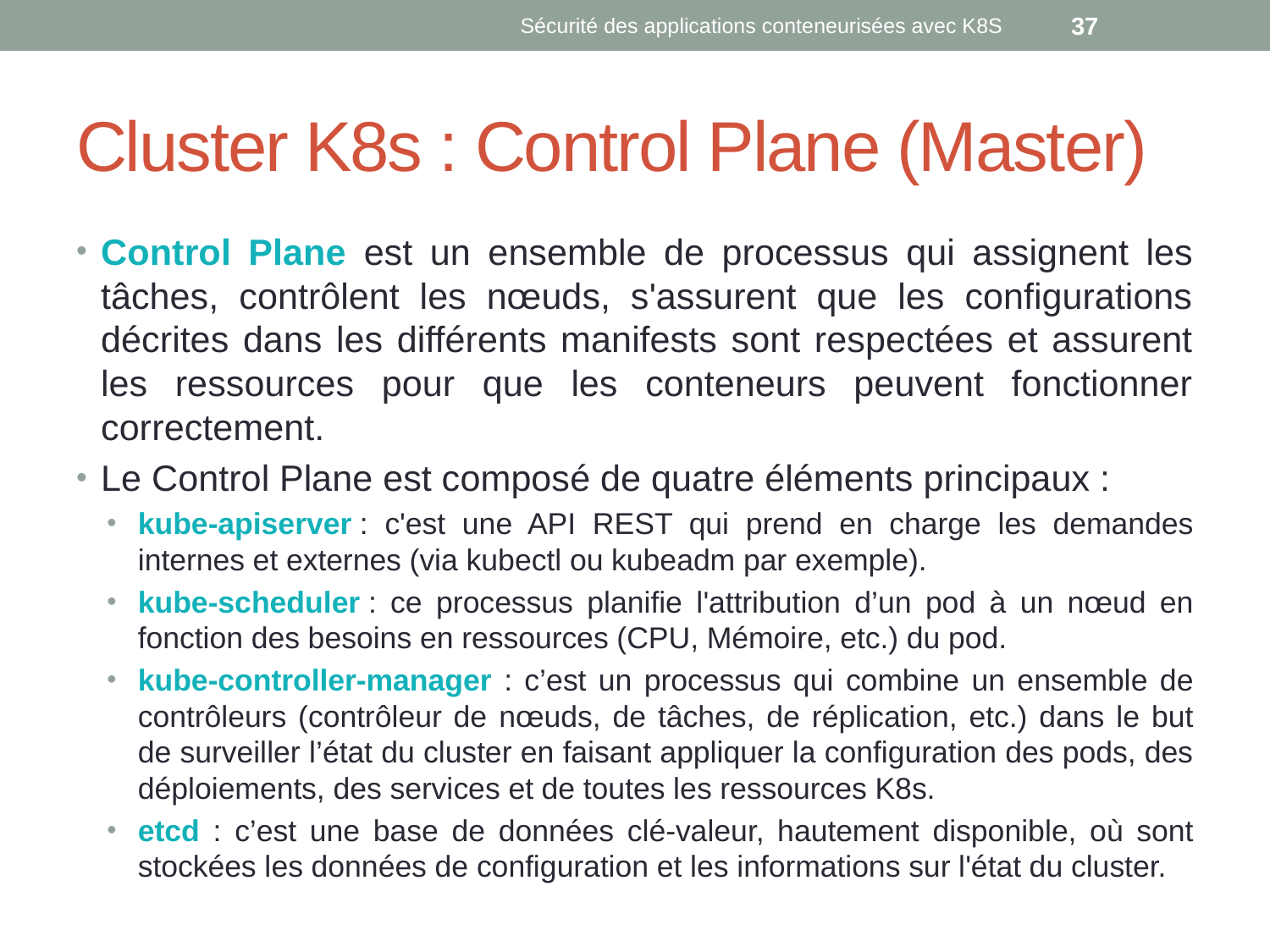

Sécurité des applications conteneurisées avec K8S
37
# Cluster K8s : Control Plane (Master)
Control Plane est un ensemble de processus qui assignent les tâches, contrôlent les nœuds, s'assurent que les configurations décrites dans les différents manifests sont respectées et assurent les ressources pour que les conteneurs peuvent fonctionner correctement.
Le Control Plane est composé de quatre éléments principaux :
kube-apiserver : c'est une API REST qui prend en charge les demandes internes et externes (via kubectl ou kubeadm par exemple).
kube-scheduler : ce processus planifie l'attribution d’un pod à un nœud en fonction des besoins en ressources (CPU, Mémoire, etc.) du pod.
kube-controller-manager : c’est un processus qui combine un ensemble de contrôleurs (contrôleur de nœuds, de tâches, de réplication, etc.) dans le but de surveiller l’état du cluster en faisant appliquer la configuration des pods, des déploiements, des services et de toutes les ressources K8s.
etcd : c’est une base de données clé-valeur, hautement disponible, où sont stockées les données de configuration et les informations sur l'état du cluster.